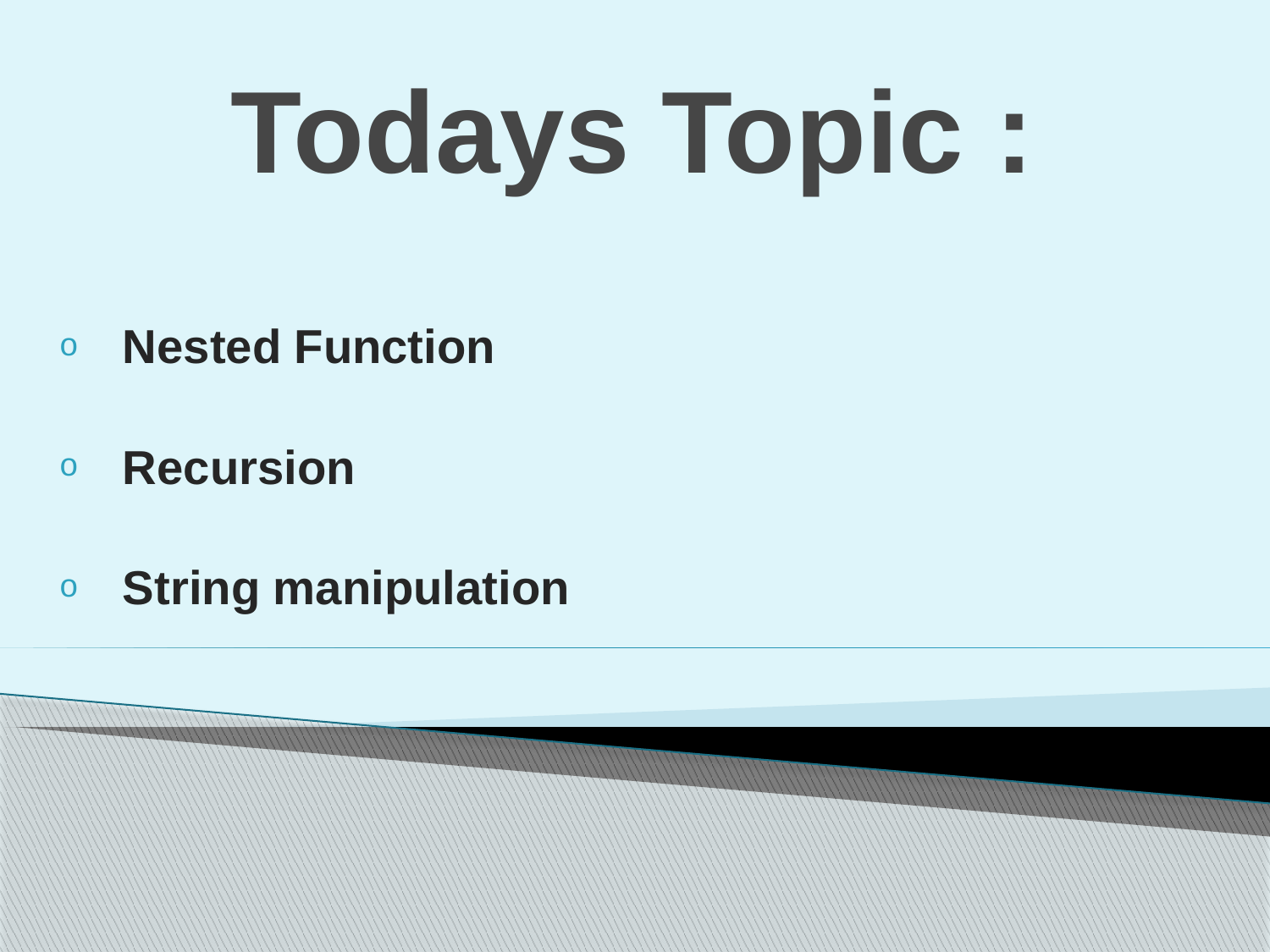

# Todays Topic :
|  |
| --- |

Nested Function

Recursion

String manipulation